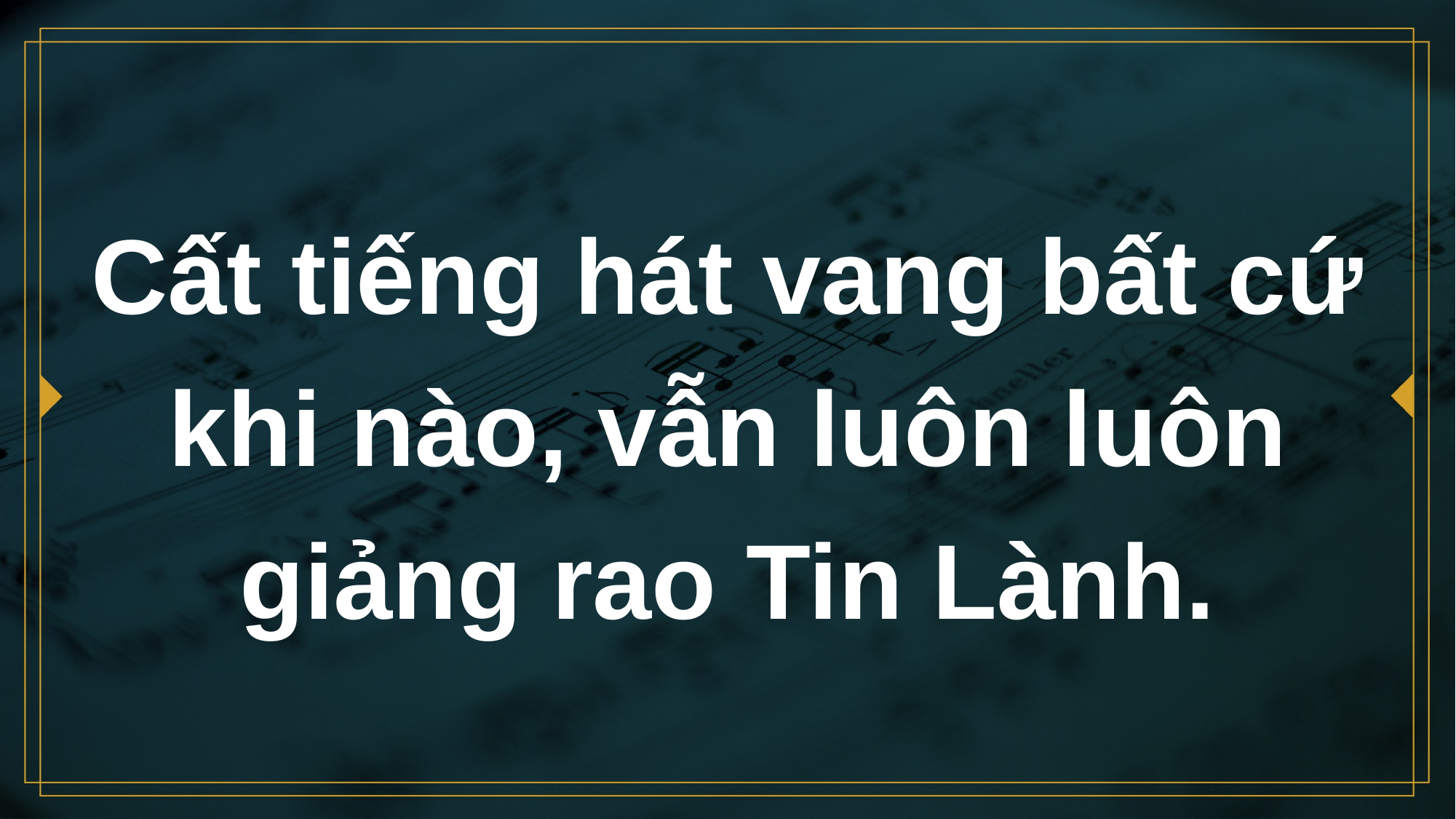

# Cất tiếng hát vang bất cứ khi nào, vẫn luôn luôn giảng rao Tin Lành.